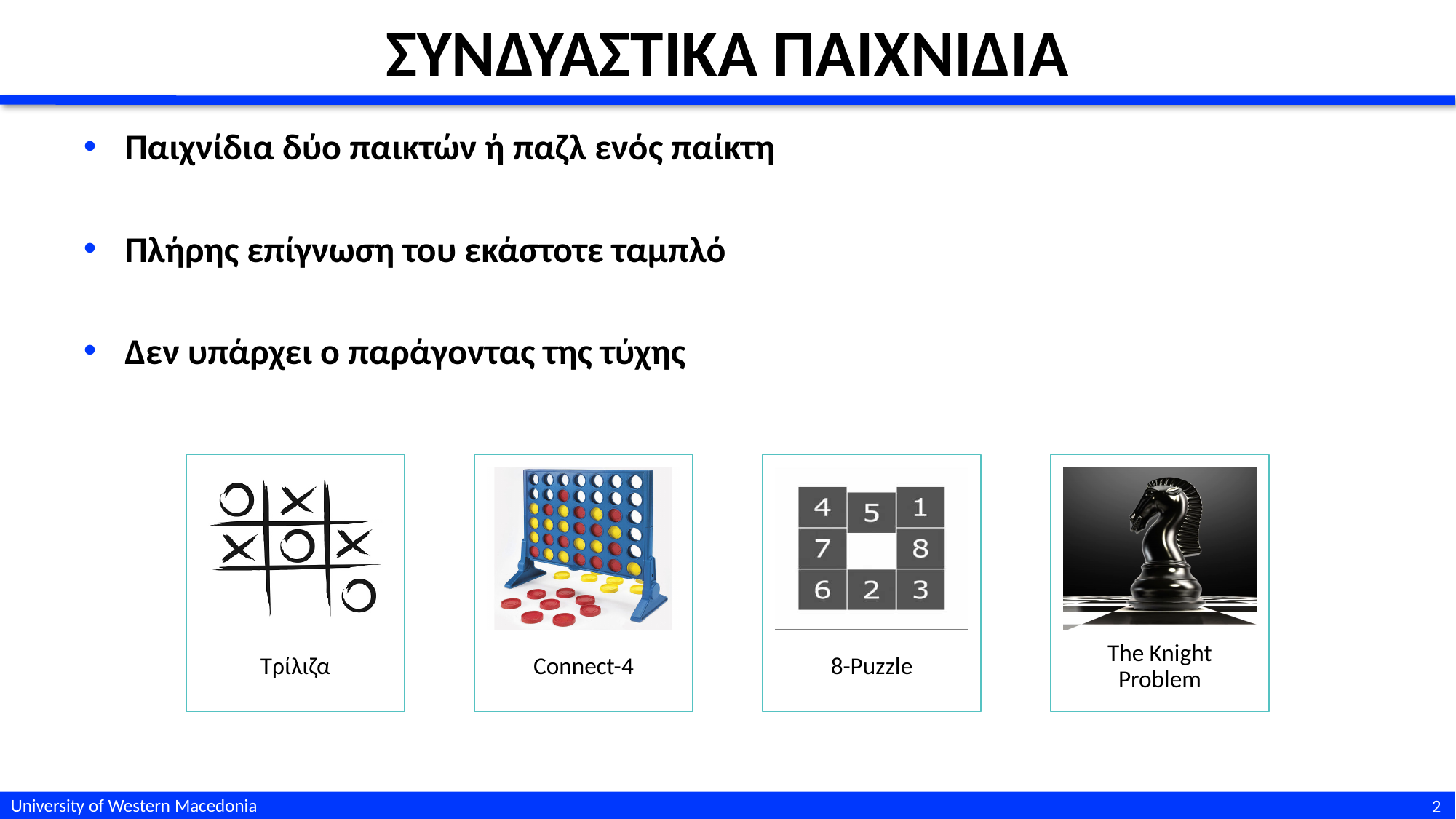

# ΣΥΝΔΥΑΣΤΙΚΑ ΠΑΙΧΝΙΔΙΑ
Παιχνίδια δύο παικτών ή παζλ ενός παίκτη

Πλήρης επίγνωση του εκάστοτε ταμπλό

Δεν υπάρχει ο παράγοντας της τύχης

Τρίλιζα
Connect-4
8-Puzzle
The Knight Problem